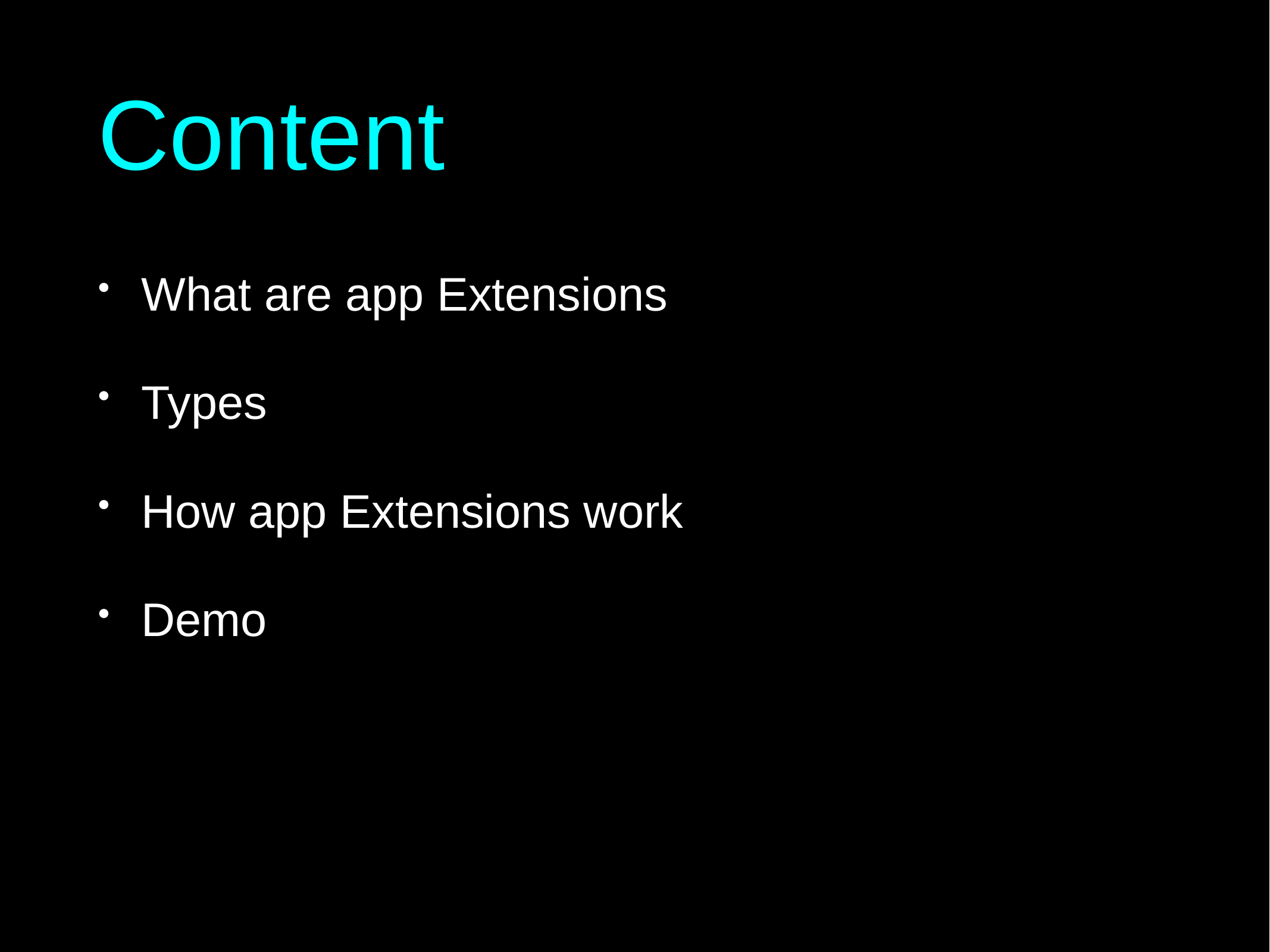

# Content
What are app Extensions
Types
How app Extensions work
Demo